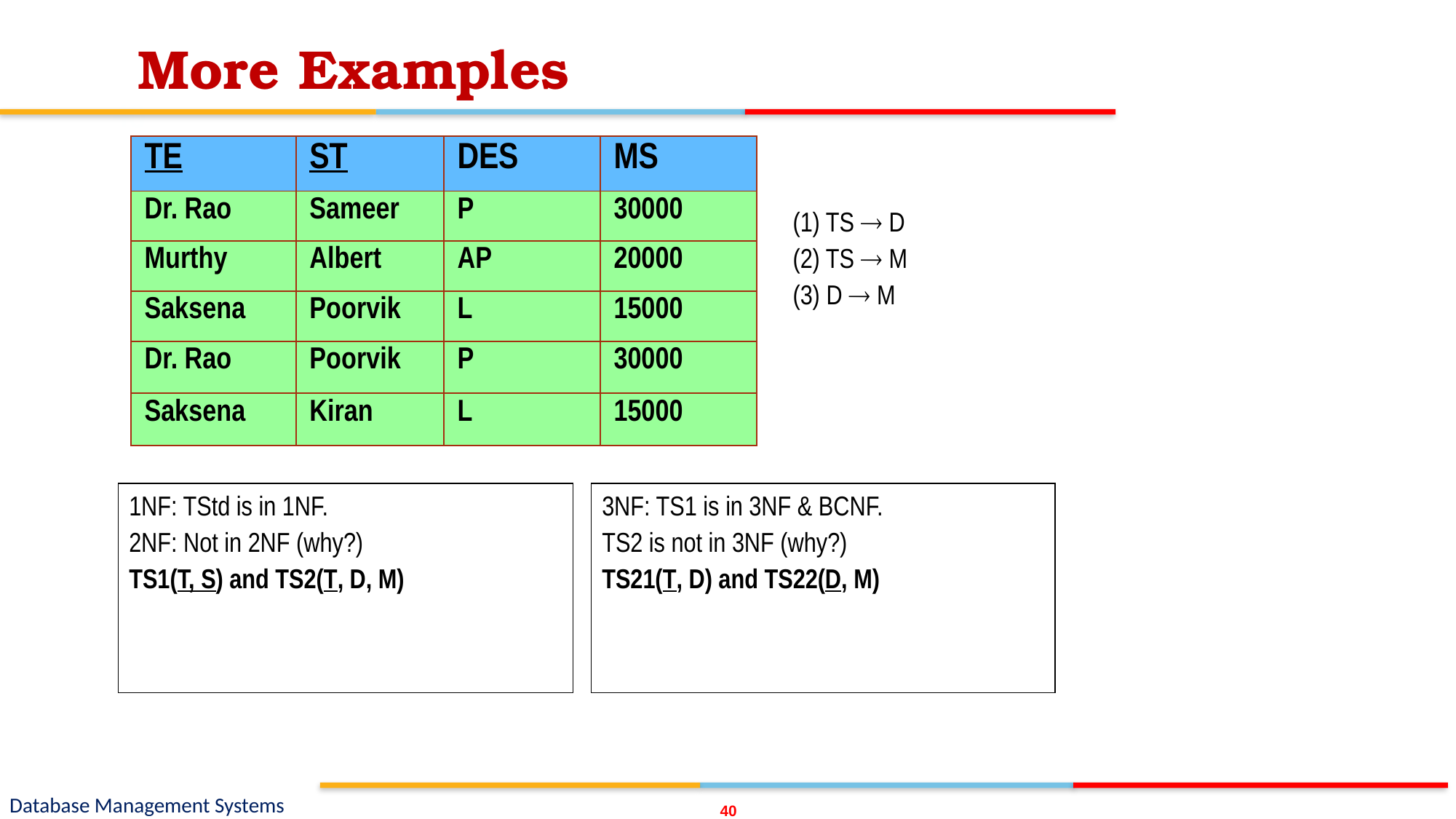

# More Examples
40
| TE | ST | DES | MS |
| --- | --- | --- | --- |
| Dr. Rao | Sameer | P | 30000 |
| Murthy | Albert | AP | 20000 |
| Saksena | Poorvik | L | 15000 |
| Dr. Rao | Poorvik | P | 30000 |
| Saksena | Kiran | L | 15000 |
(1) TS → D
(2) TS → M
(3) D → M
1NF: TStd is in 1NF.
2NF: Not in 2NF (why?)
TS1(T, S) and TS2(T, D, M)
3NF: TS1 is in 3NF & BCNF.
TS2 is not in 3NF (why?)
TS21(T, D) and TS22(D, M)